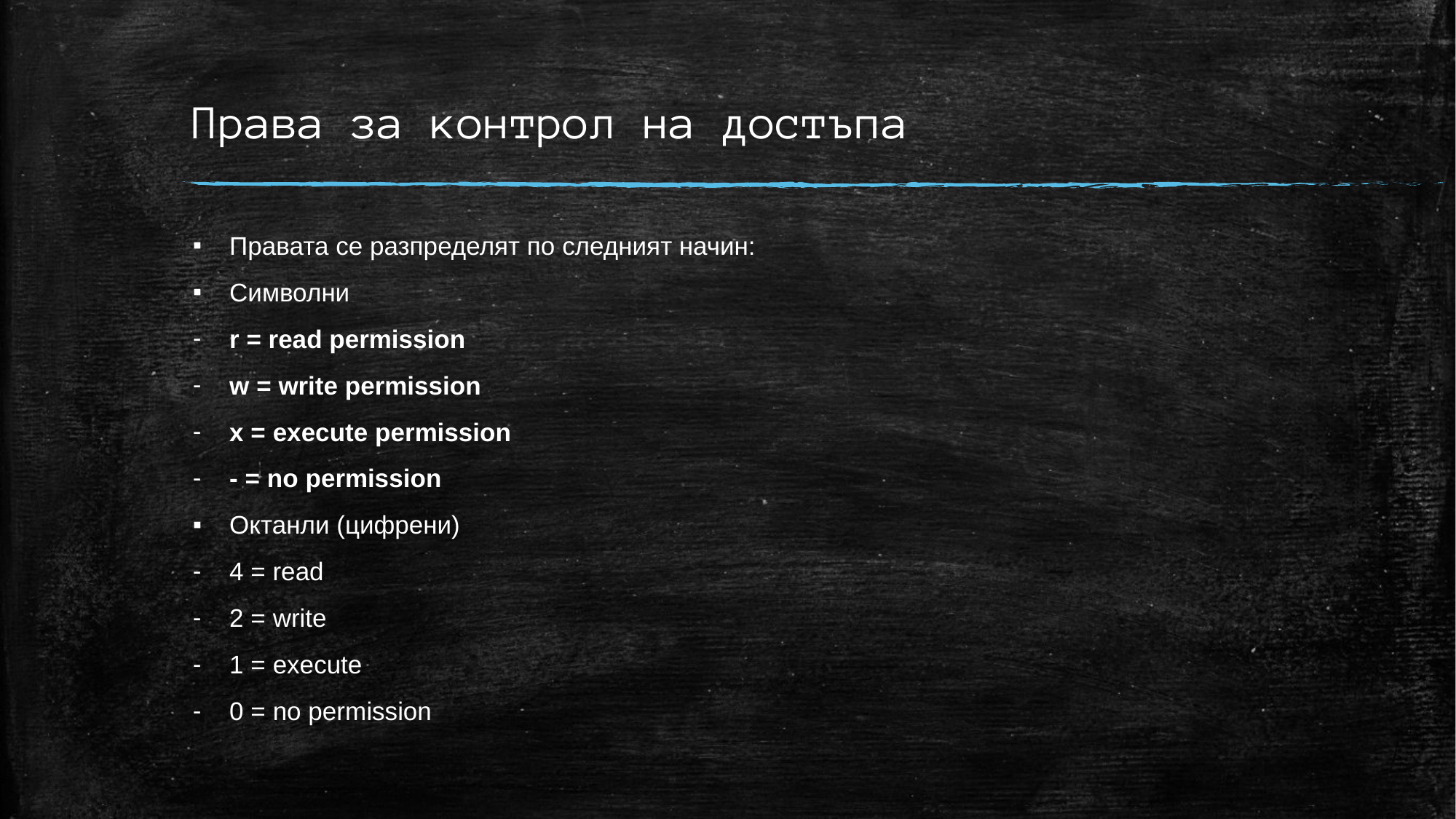

# Права за контрол на достъпа
Правата се разпределят по следният начин:
Символни
r = read permission
w = write permission
x = execute permission
- = no permission
Октанли (цифрени)
4 = read
2 = write
1 = execute
0 = no permission